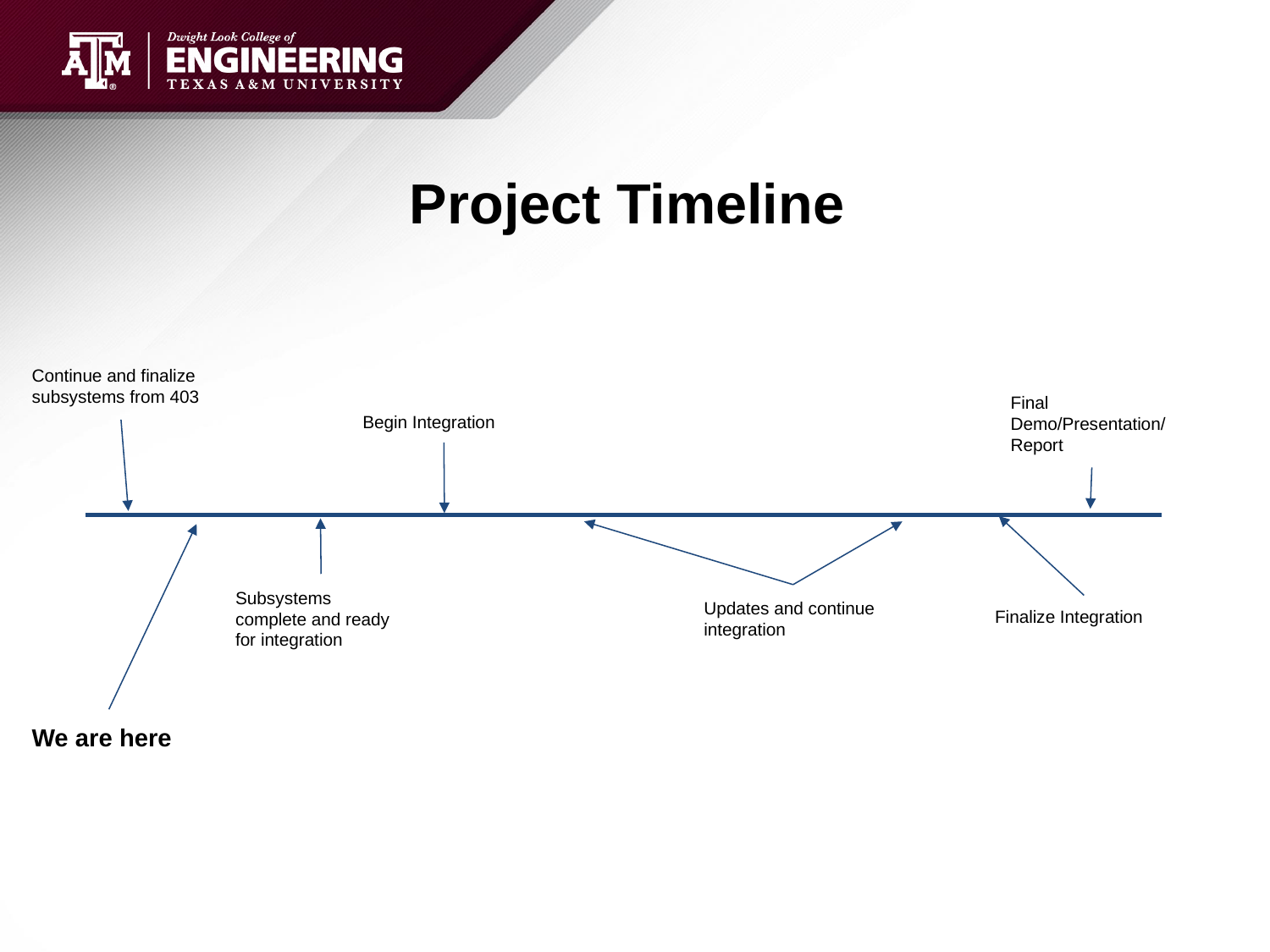

# Project Timeline
Continue and finalize subsystems from 403
Final Demo/Presentation/Report
Begin Integration
Subsystems complete and ready for integration
Updates and continue integration
Finalize Integration
We are here